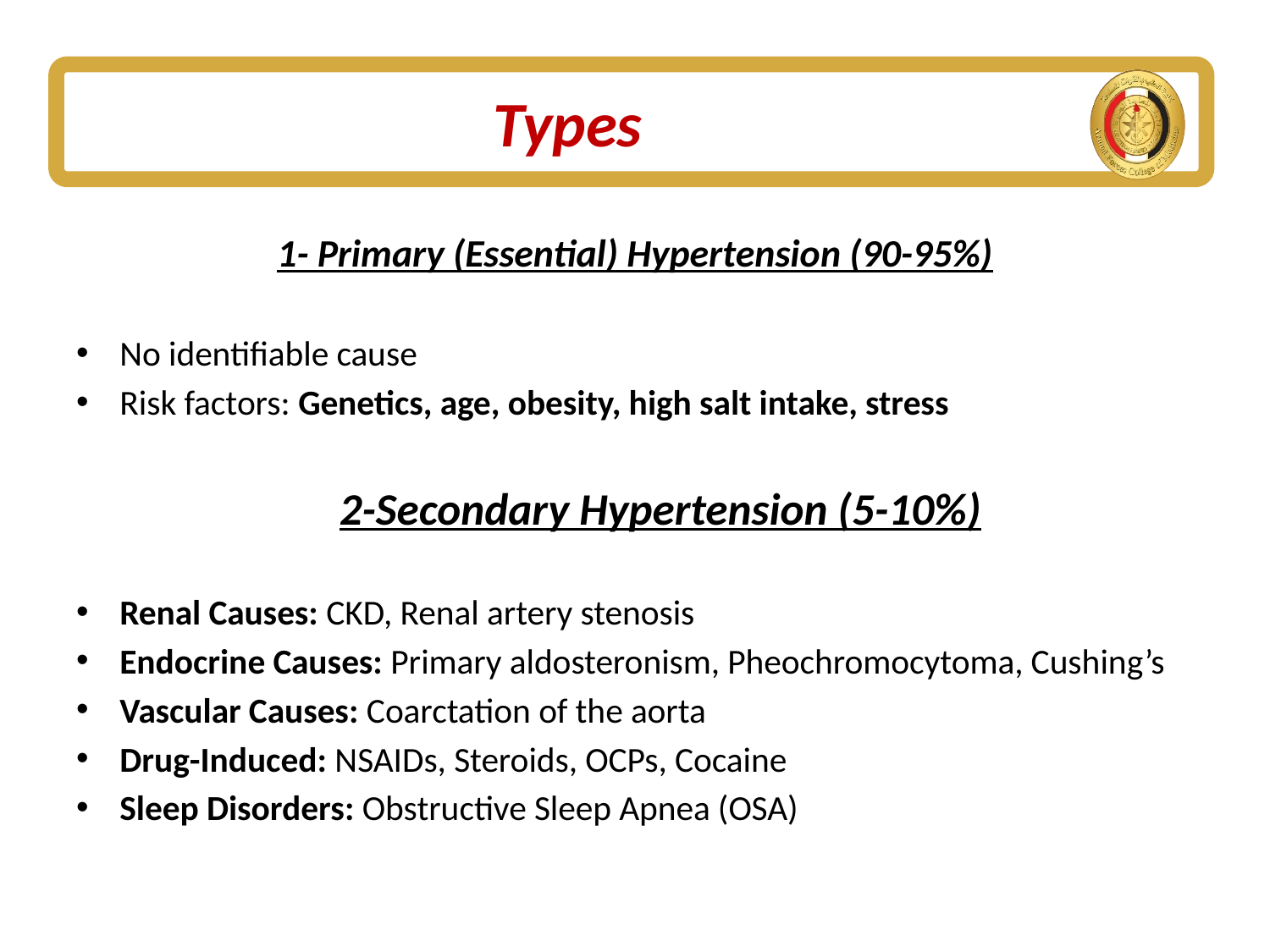

# Types
1- Primary (Essential) Hypertension (90-95%)

No identifiable cause
Risk factors: Genetics, age, obesity, high salt intake, stress

     2-Secondary Hypertension (5-10%)

Renal Causes: CKD, Renal artery stenosis
Endocrine Causes: Primary aldosteronism, Pheochromocytoma, Cushing’s
Vascular Causes: Coarctation of the aorta
Drug-Induced: NSAIDs, Steroids, OCPs, Cocaine
Sleep Disorders: Obstructive Sleep Apnea (OSA)